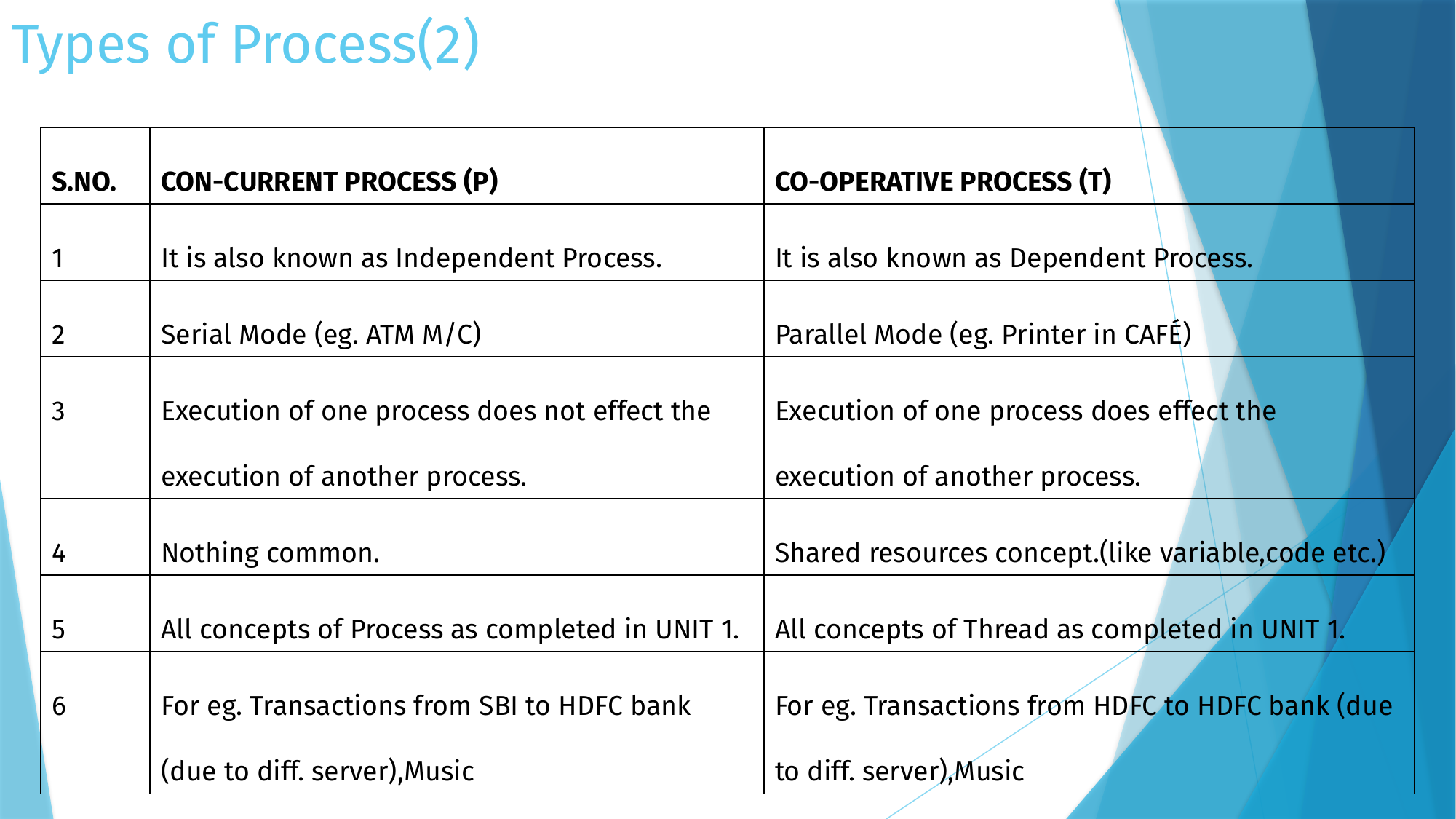

# Types of Process(2)
| S.NO. | CON-CURRENT PROCESS (P) | CO-OPERATIVE PROCESS (T) |
| --- | --- | --- |
| 1 | It is also known as Independent Process. | It is also known as Dependent Process. |
| 2 | Serial Mode (eg. ATM M/C) | Parallel Mode (eg. Printer in CAFÉ) |
| 3 | Execution of one process does not effect the execution of another process. | Execution of one process does effect the execution of another process. |
| 4 | Nothing common. | Shared resources concept.(like variable,code etc.) |
| 5 | All concepts of Process as completed in UNIT 1. | All concepts of Thread as completed in UNIT 1. |
| 6 | For eg. Transactions from SBI to HDFC bank (due to diff. server),Music | For eg. Transactions from HDFC to HDFC bank (due to diff. server),Music |